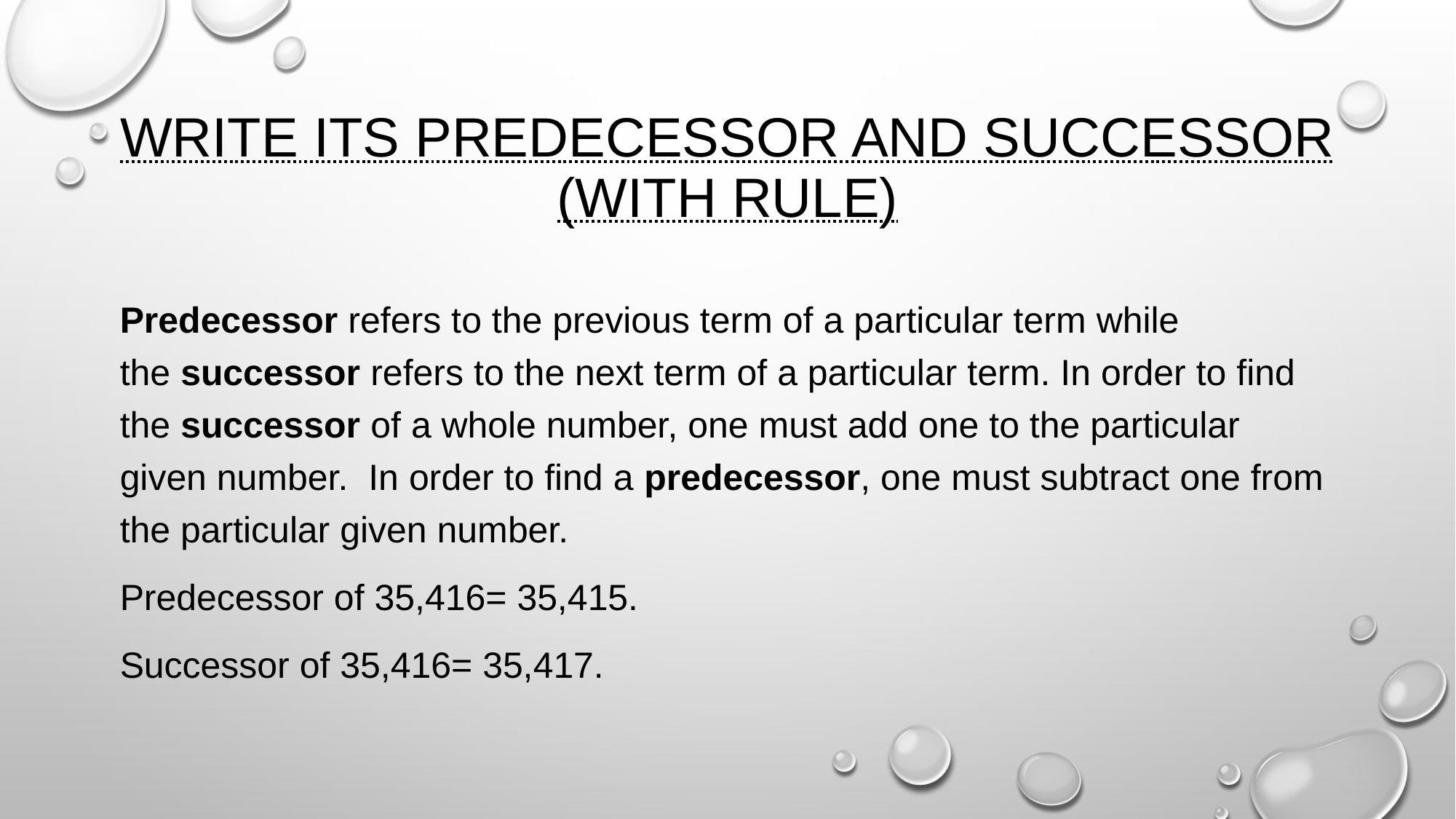

# Write its predecessor and successor (with rule)
Predecessor refers to the previous term of a particular term while the successor refers to the next term of a particular term. In order to find the successor of a whole number, one must add one to the particular given number.  In order to find a predecessor, one must subtract one from the particular given number.
Predecessor of 35,416= 35,415.
Successor of 35,416= 35,417.